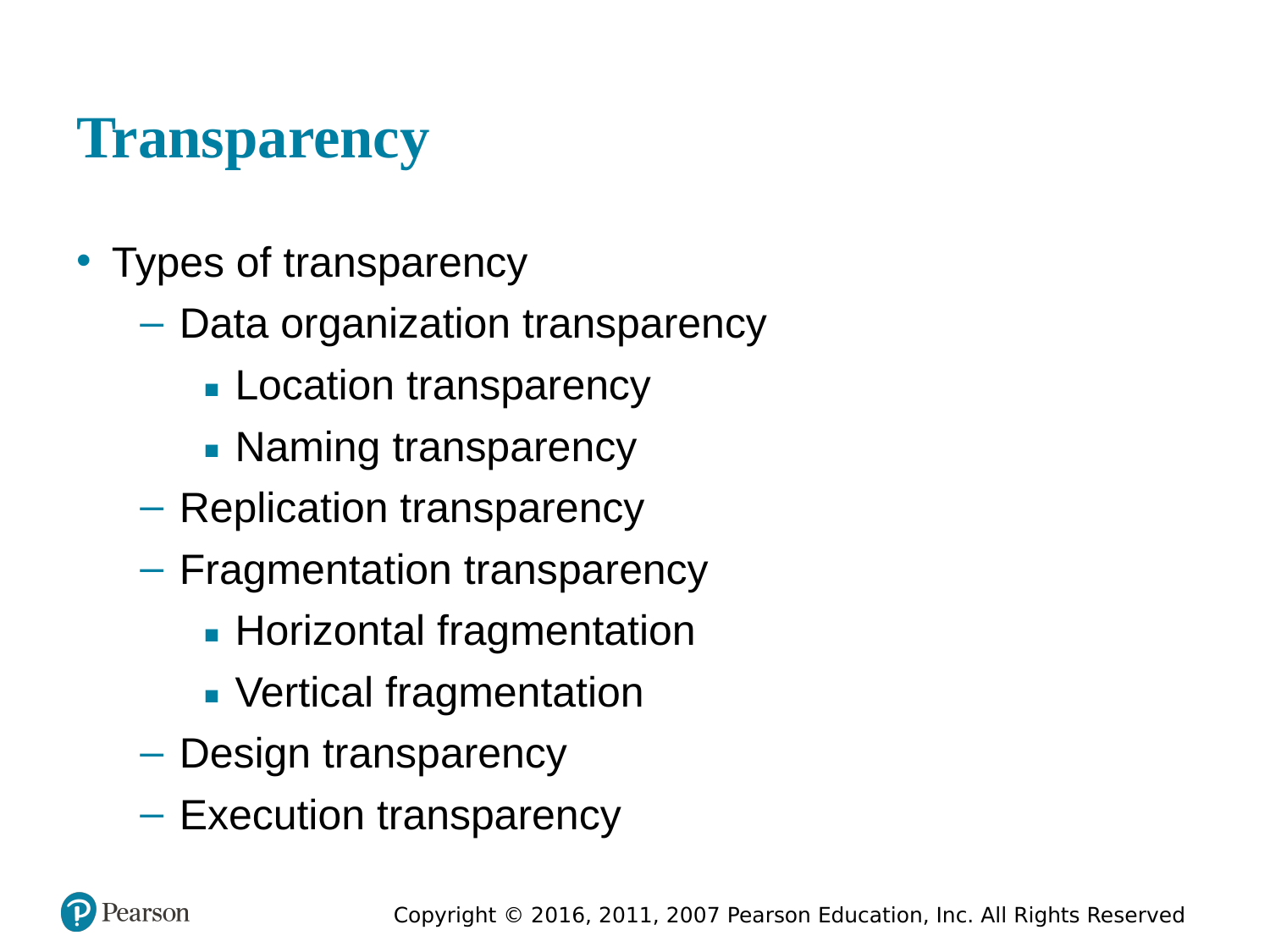

# Transparency
Types of transparency
Data organization transparency
Location transparency
Naming transparency
Replication transparency
Fragmentation transparency
Horizontal fragmentation
Vertical fragmentation
Design transparency
Execution transparency